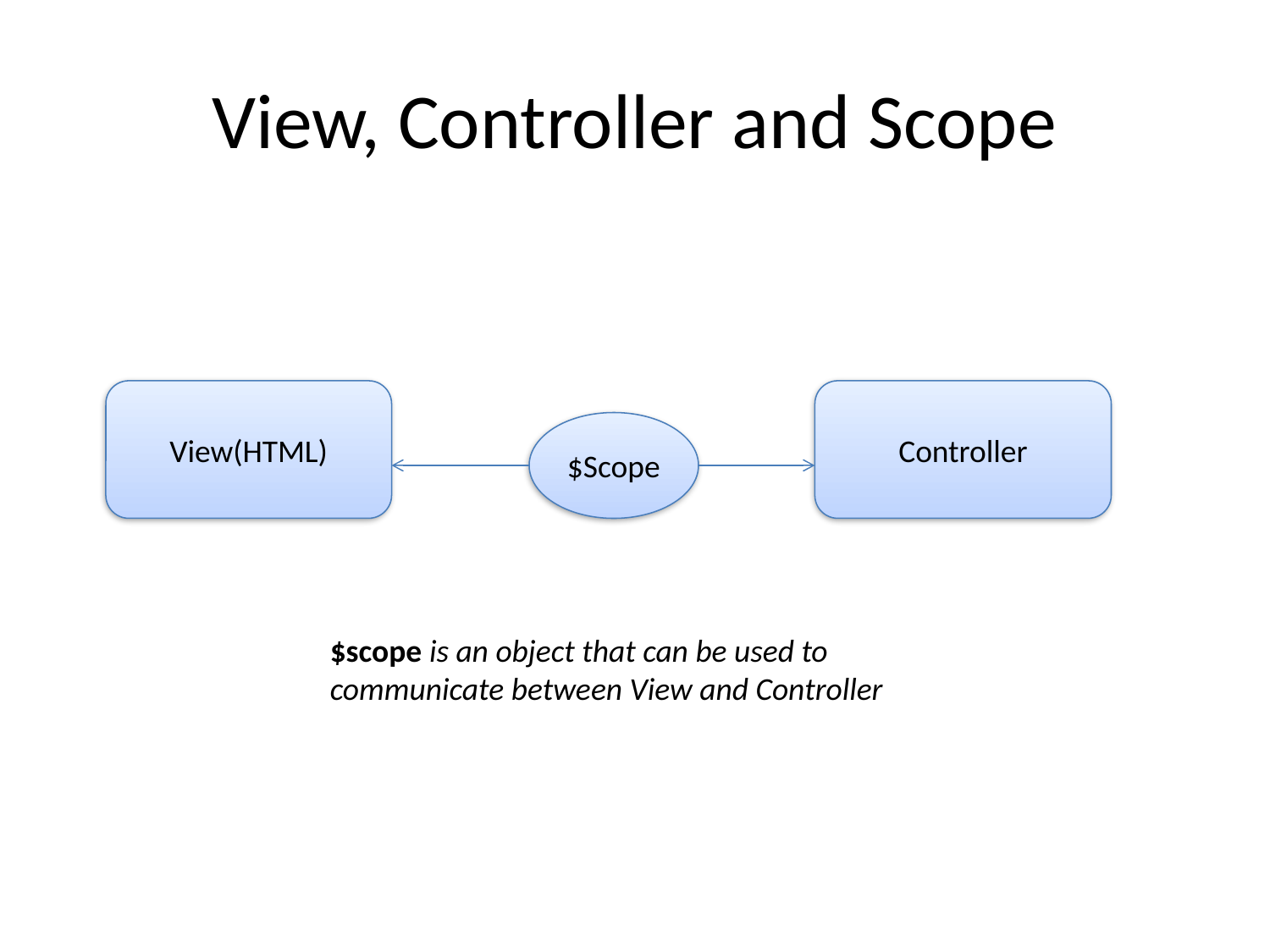

# View, Controller and Scope

View(HTML)
Controller
$Scope
$scope is an object that can be used to communicate between View and Controller